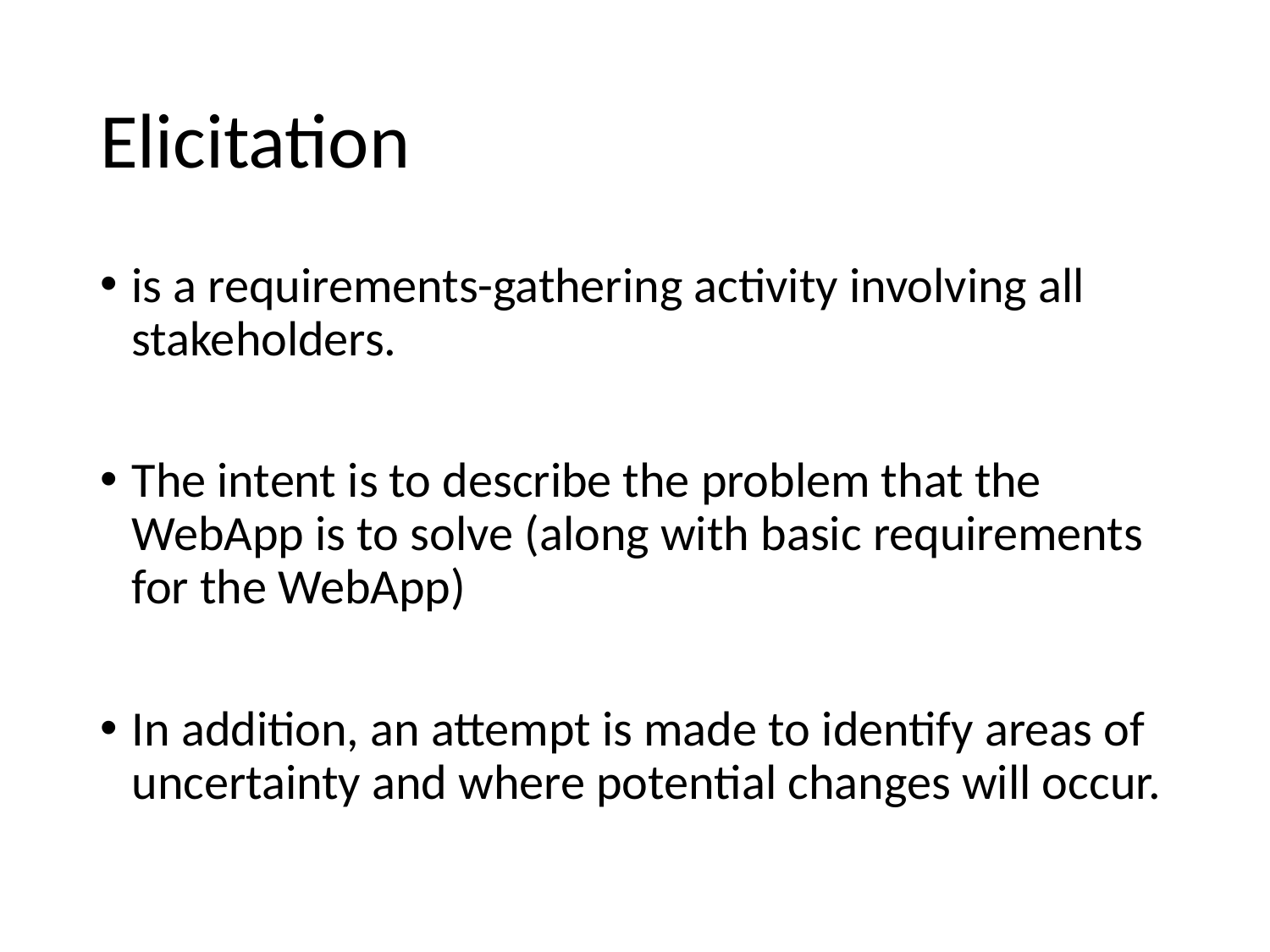

# Elicitation
is a requirements-gathering activity involving all stakeholders.

The intent is to describe the problem that the WebApp is to solve (along with basic requirements for the WebApp)

In addition, an attempt is made to identify areas of uncertainty and where potential changes will occur.